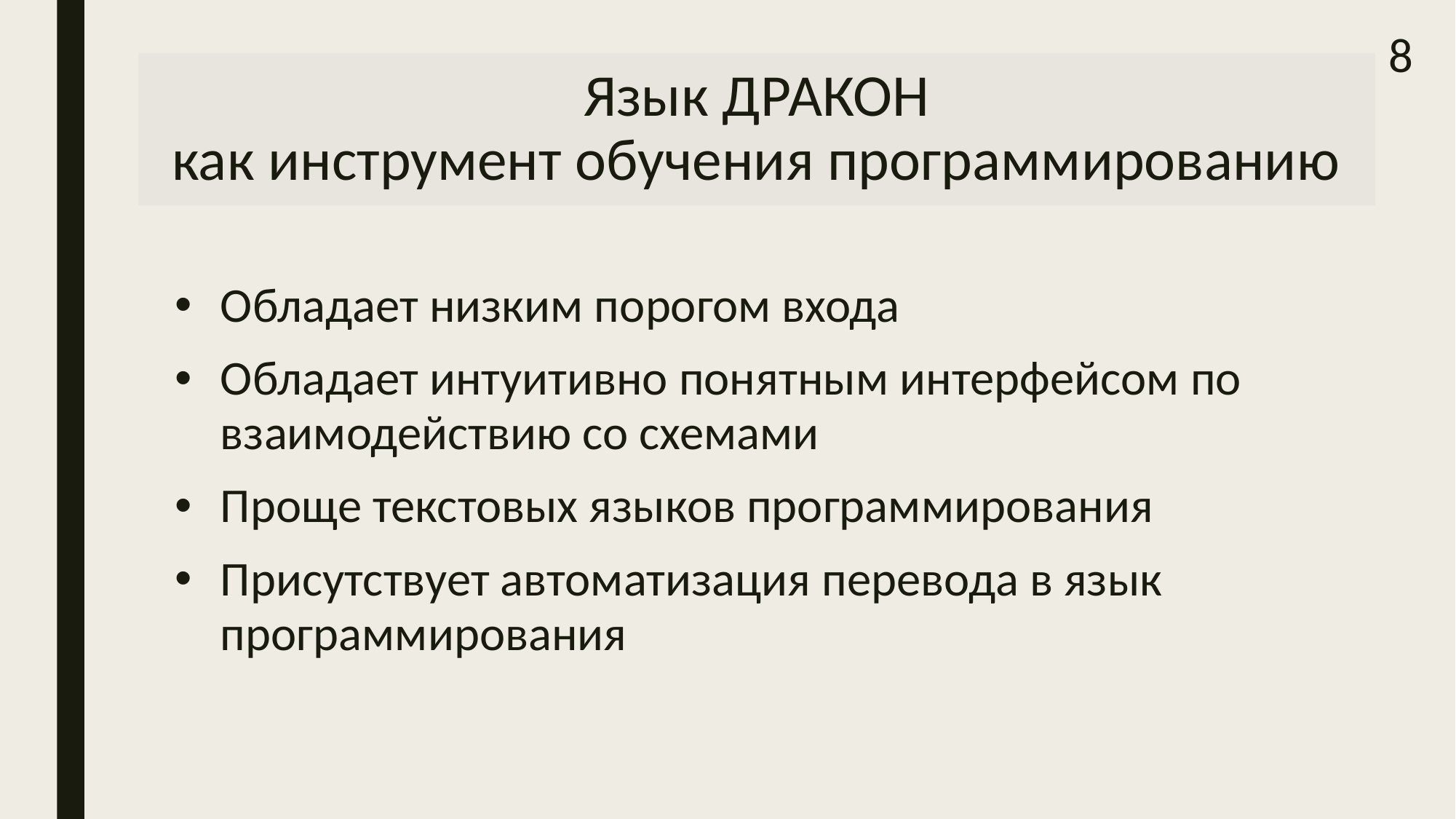

8
# Язык ДРАКОН как инструмент обучения программированию
Обладает низким порогом входа
Обладает интуитивно понятным интерфейсом по взаимодействию со схемами
Проще текстовых языков программирования
Присутствует автоматизация перевода в язык программирования